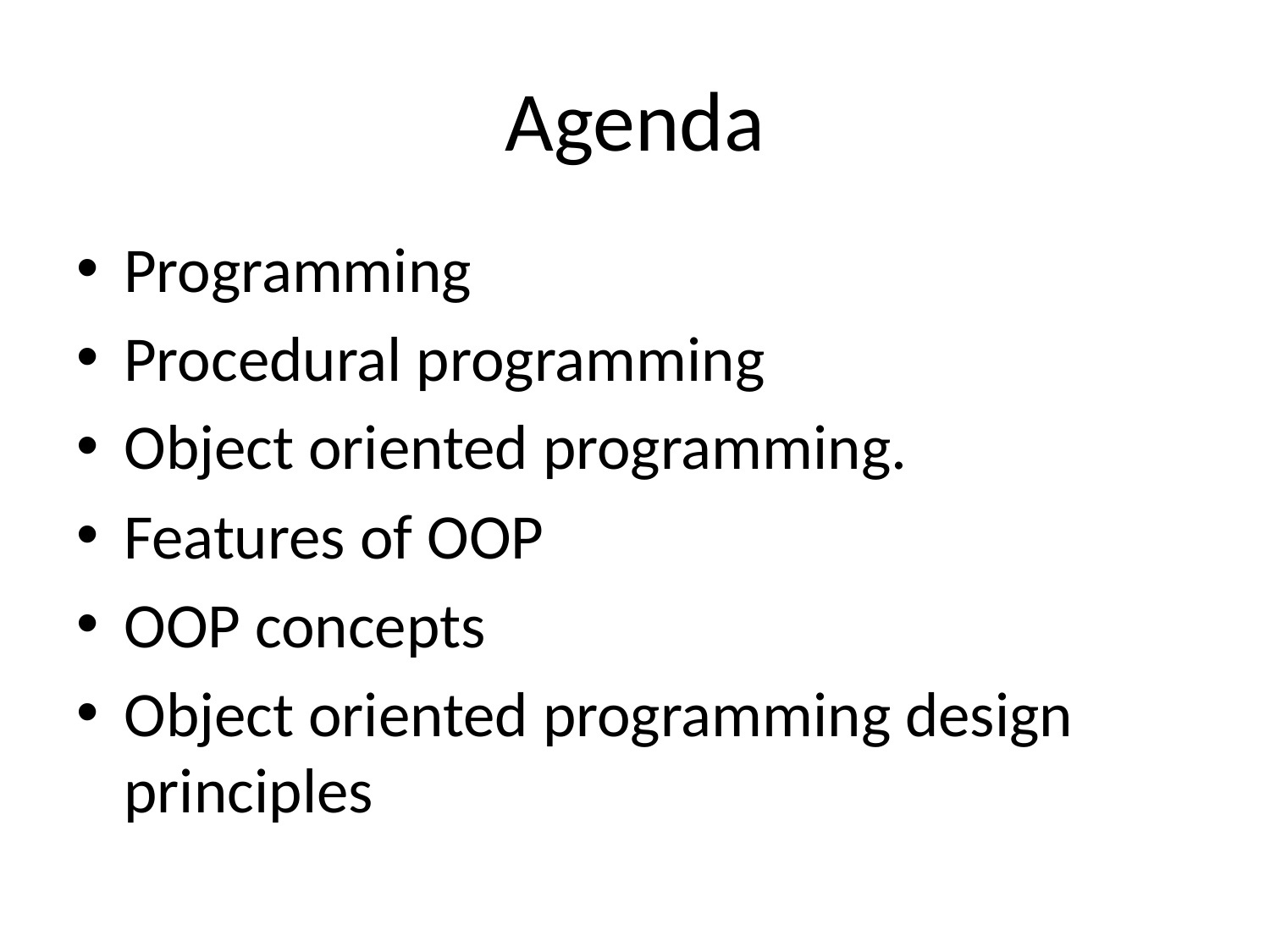

# Agenda
Programming
Procedural programming
Object oriented programming.
Features of OOP
OOP concepts
Object oriented programming design principles